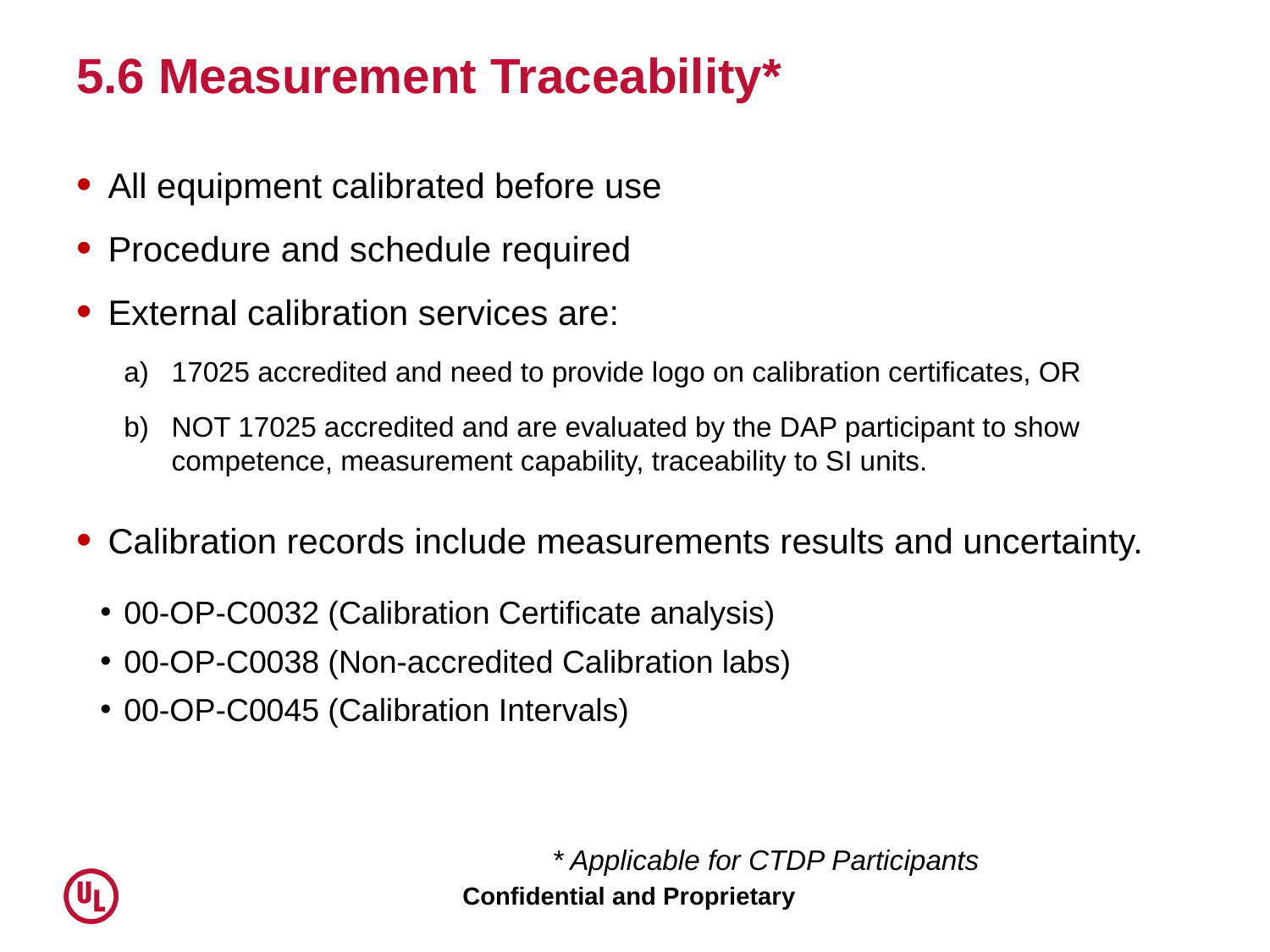

# 5.6 Measurement Traceability*
All equipment calibrated before use
Procedure and schedule required
External calibration services are:
17025 accredited and need to provide logo on calibration certificates, OR
NOT 17025 accredited and are evaluated by the DAP participant to show competence, measurement capability, traceability to SI units.
Calibration records include measurements results and uncertainty.
00-OP-C0032 (Calibration Certificate analysis)
00-OP-C0038 (Non-accredited Calibration labs)
00-OP-C0045 (Calibration Intervals)

* Applicable for CTDP Participants